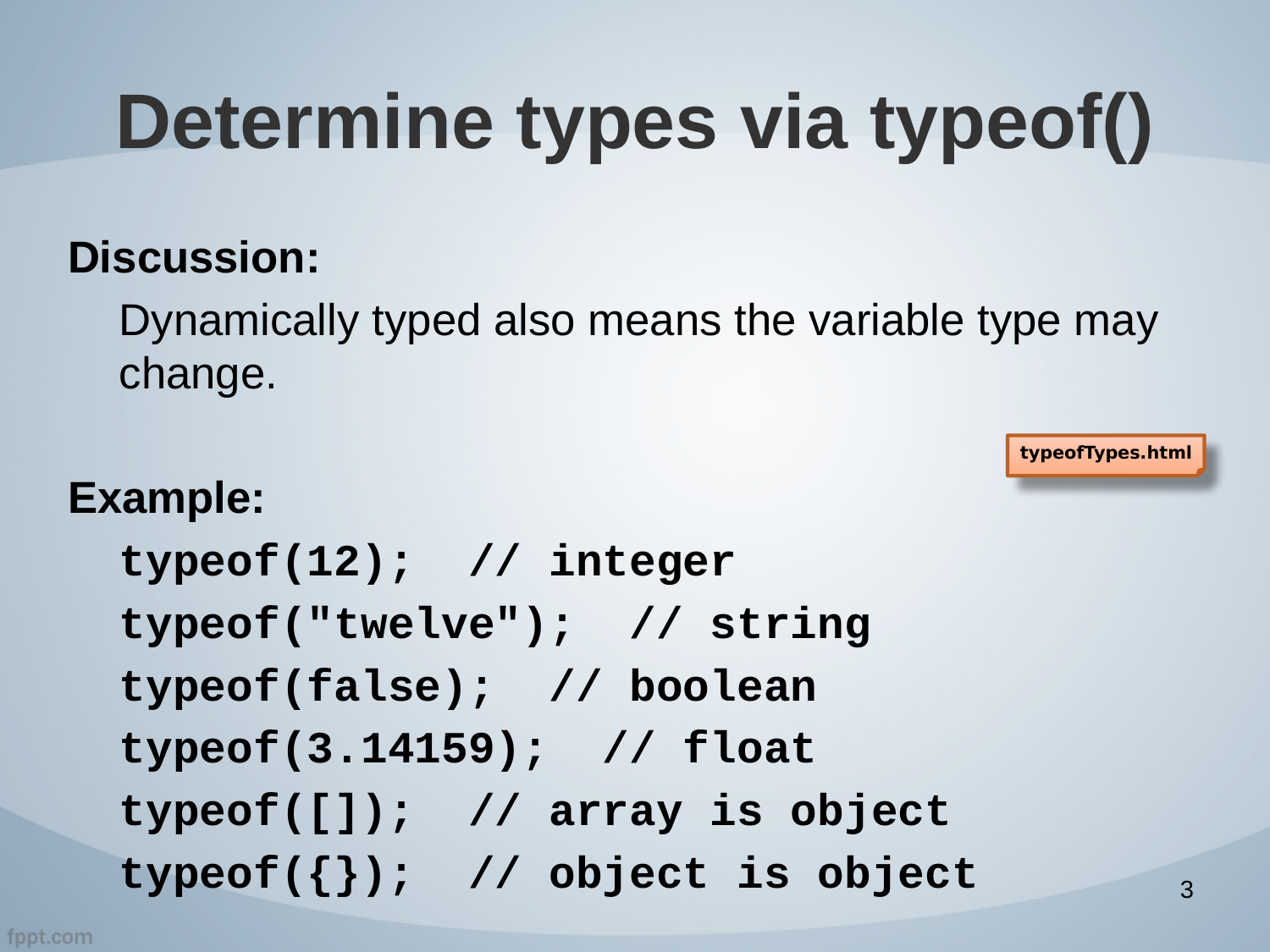

# Determine types via typeof()
Discussion:
Dynamically typed also means the variable type may change.

Example:
typeof(12);  // integer
typeof("twelve");  // string
typeof(false);  // boolean
typeof(3.14159);  // float
typeof([]);  // array is object
typeof({});  // object is object
typeofTypes.html
3